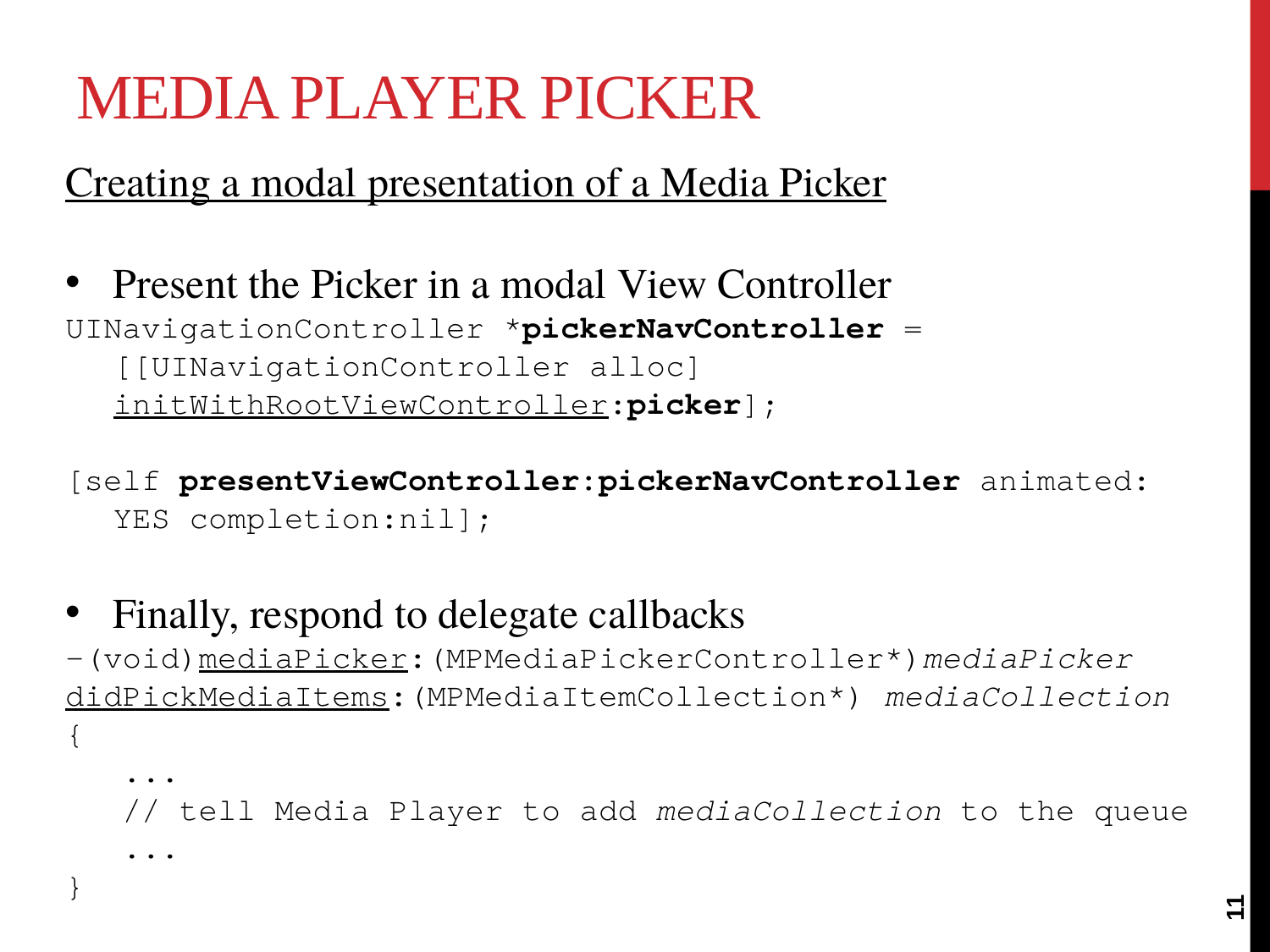

# Media Player Picker
Creating a modal presentation of a Media Picker

Present the Picker in a modal View Controller
UINavigationController *pickerNavController = [[UINavigationController alloc] initWithRootViewController:picker];

[self presentViewController:pickerNavController animated: YES completion:nil];

Finally, respond to delegate callbacks
-(void)mediaPicker:(MPMediaPickerController*)mediaPicker   didPickMediaItems:(MPMediaItemCollection*) mediaCollection
{
   ...
   // tell Media Player to add mediaCollection to the queue
   ...
}
11